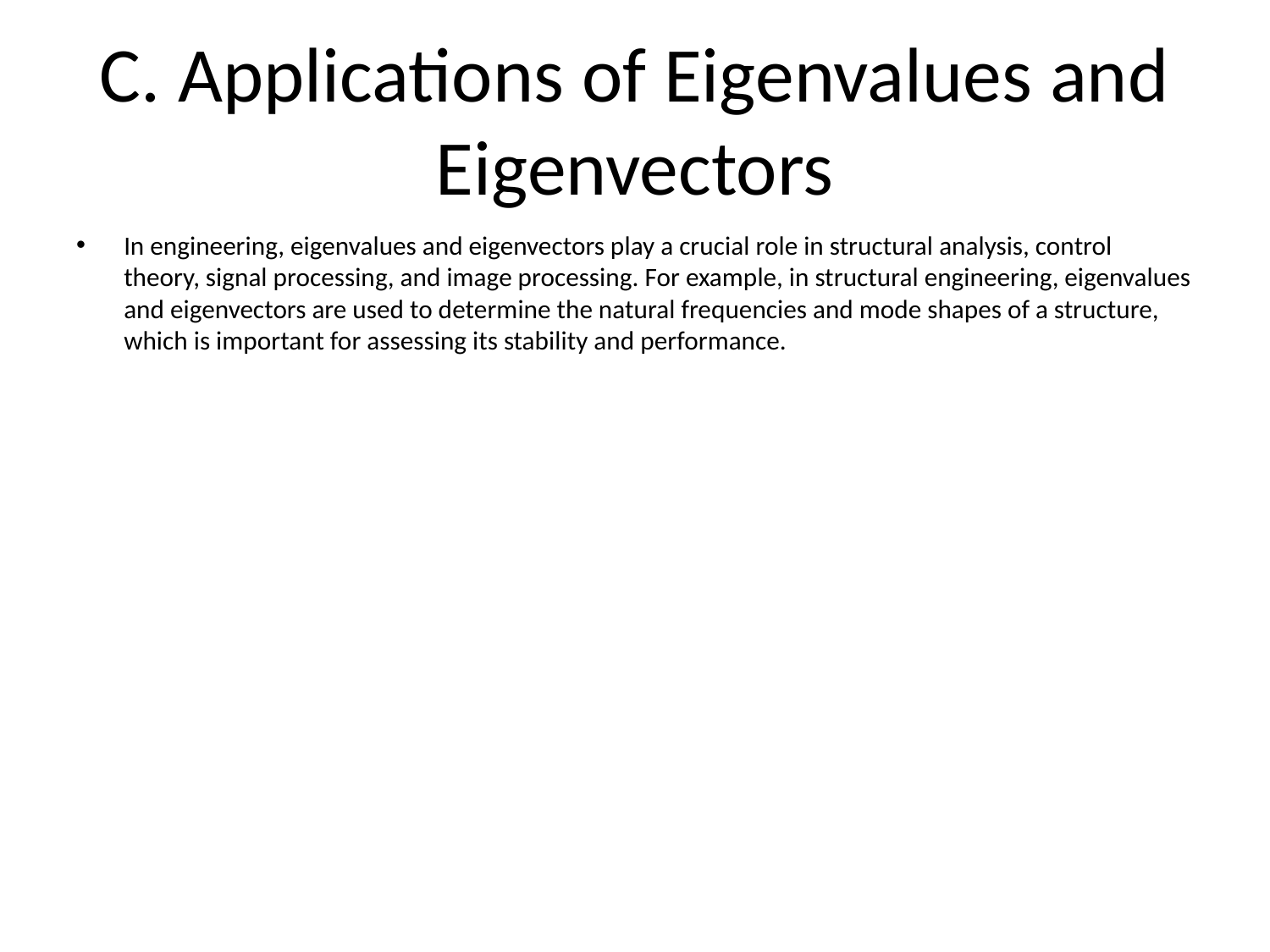

# C. Applications of Eigenvalues and Eigenvectors
In engineering, eigenvalues and eigenvectors play a crucial role in structural analysis, control theory, signal processing, and image processing. For example, in structural engineering, eigenvalues and eigenvectors are used to determine the natural frequencies and mode shapes of a structure, which is important for assessing its stability and performance.